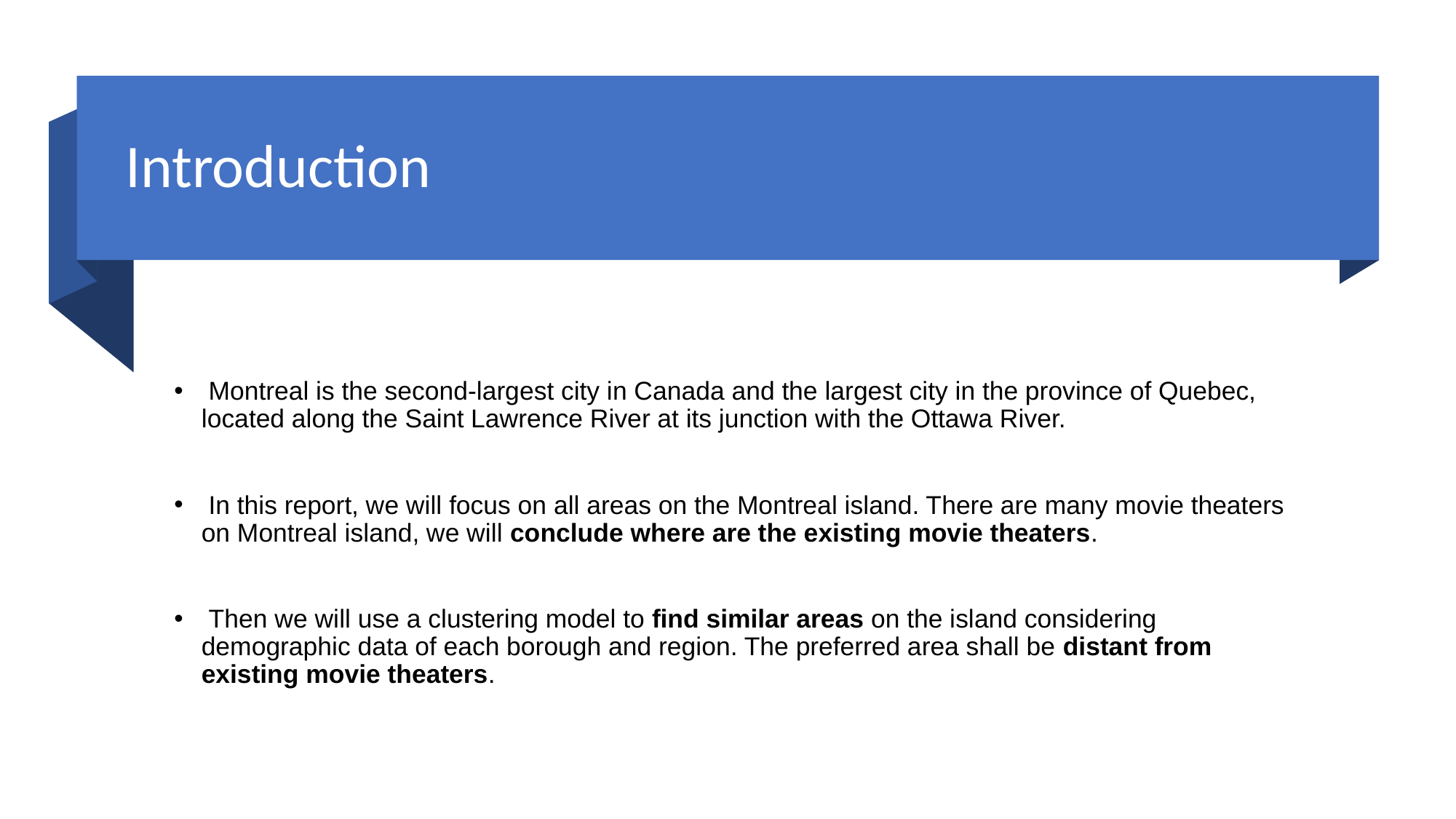

# Introduction

 Montreal is the second-largest city in Canada and the largest city in the province of Quebec, located along the Saint Lawrence River at its junction with the Ottawa River.

 In this report, we will focus on all areas on the Montreal island. There are many movie theaters on Montreal island, we will conclude where are the existing movie theaters.

 Then we will use a clustering model to find similar areas on the island considering demographic data of each borough and region. The preferred area shall be distant from existing movie theaters.